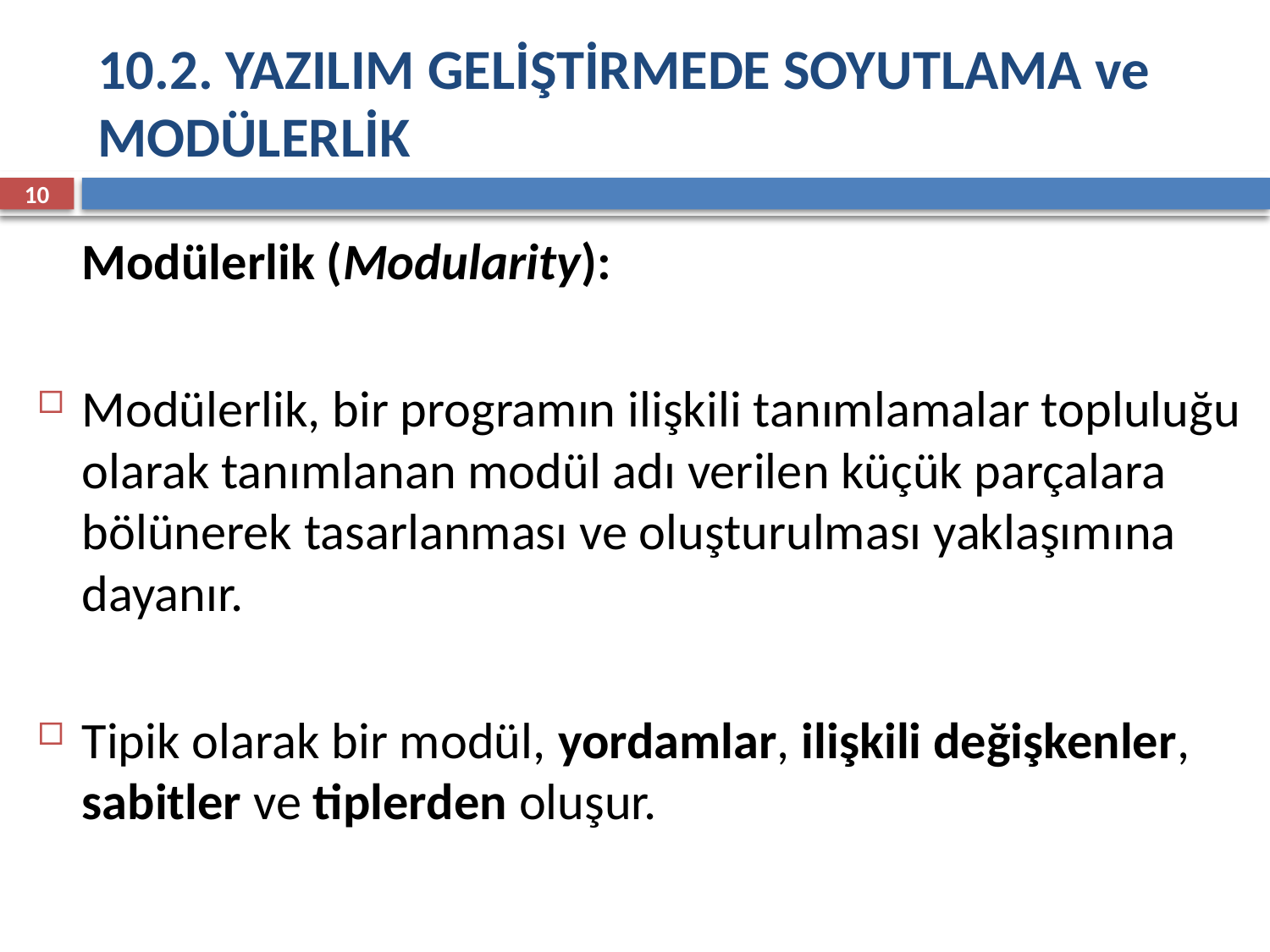

# 10.2. YAZILIM GELİŞTİRMEDE SOYUTLAMA ve MODÜLERLİK
10
	Modülerlik (Modularity):

Modülerlik, bir programın ilişkili tanımlamalar topluluğu olarak tanımlanan modül adı verilen küçük parçalara bölünerek tasarlanması ve oluşturulması yaklaşımına dayanır.

Tipik olarak bir modül, yordamlar, ilişkili değişkenler, sabitler ve tiplerden oluşur.